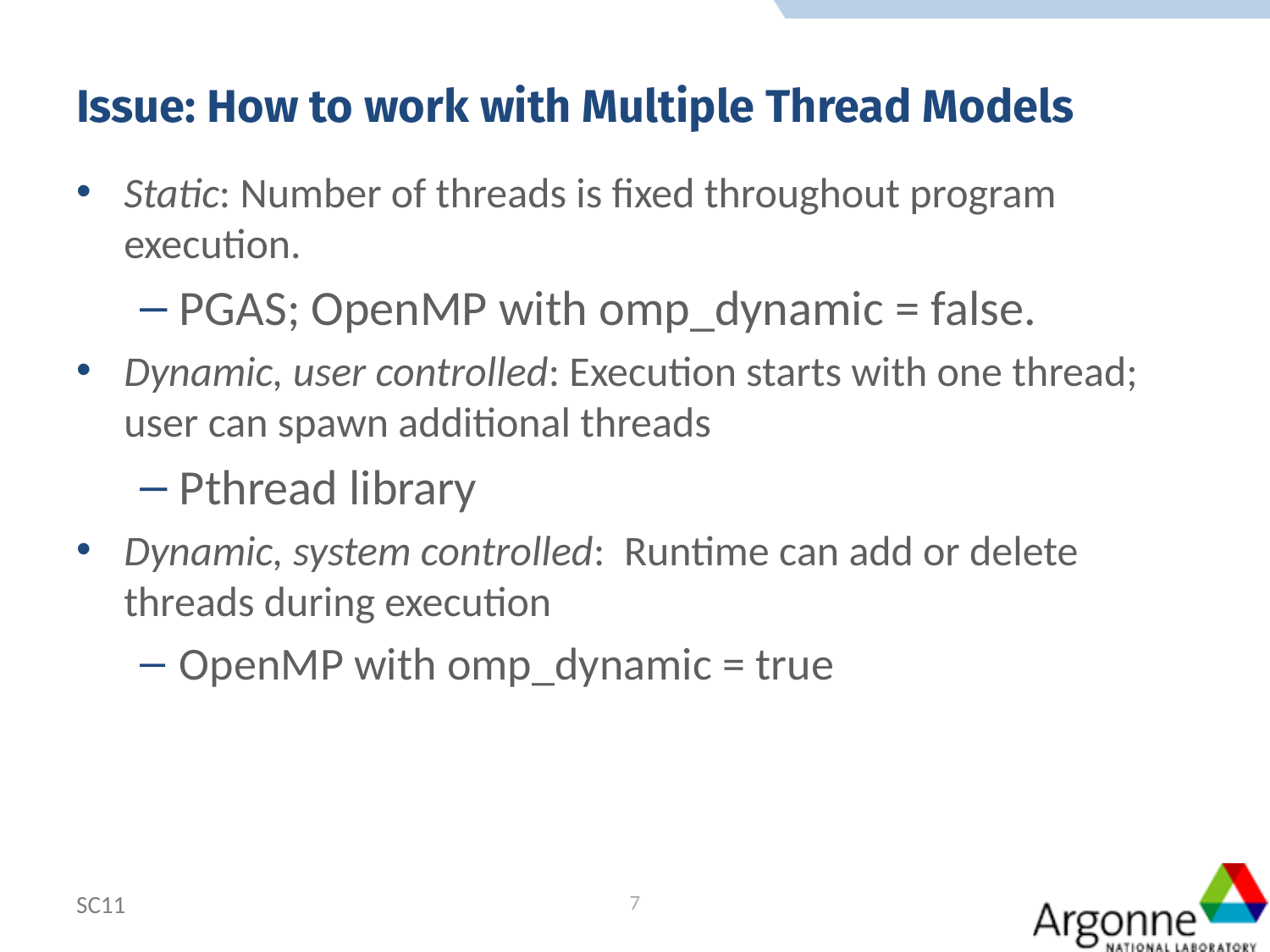

# Issue: How to work with Multiple Thread Models
Static: Number of threads is fixed throughout program execution.
PGAS; OpenMP with omp_dynamic = false.
Dynamic, user controlled: Execution starts with one thread; user can spawn additional threads
Pthread library
Dynamic, system controlled:  Runtime can add or delete threads during execution
OpenMP with omp_dynamic = true

SC11
7